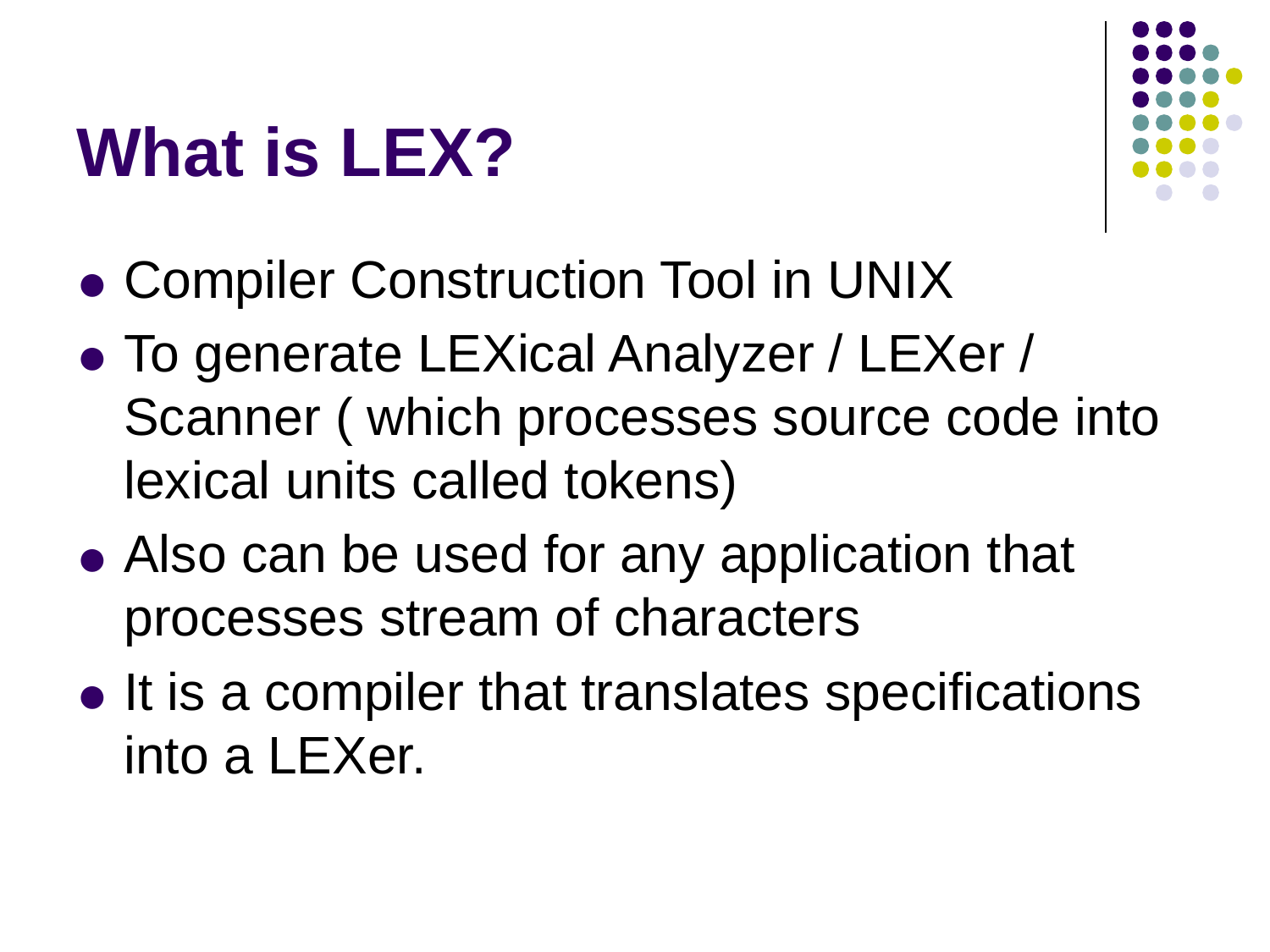

# What is LEX?
Compiler Construction Tool in UNIX
To generate LEXical Analyzer / LEXer / Scanner ( which processes source code into lexical units called tokens)
Also can be used for any application that processes stream of characters
It is a compiler that translates specifications into a LEXer.